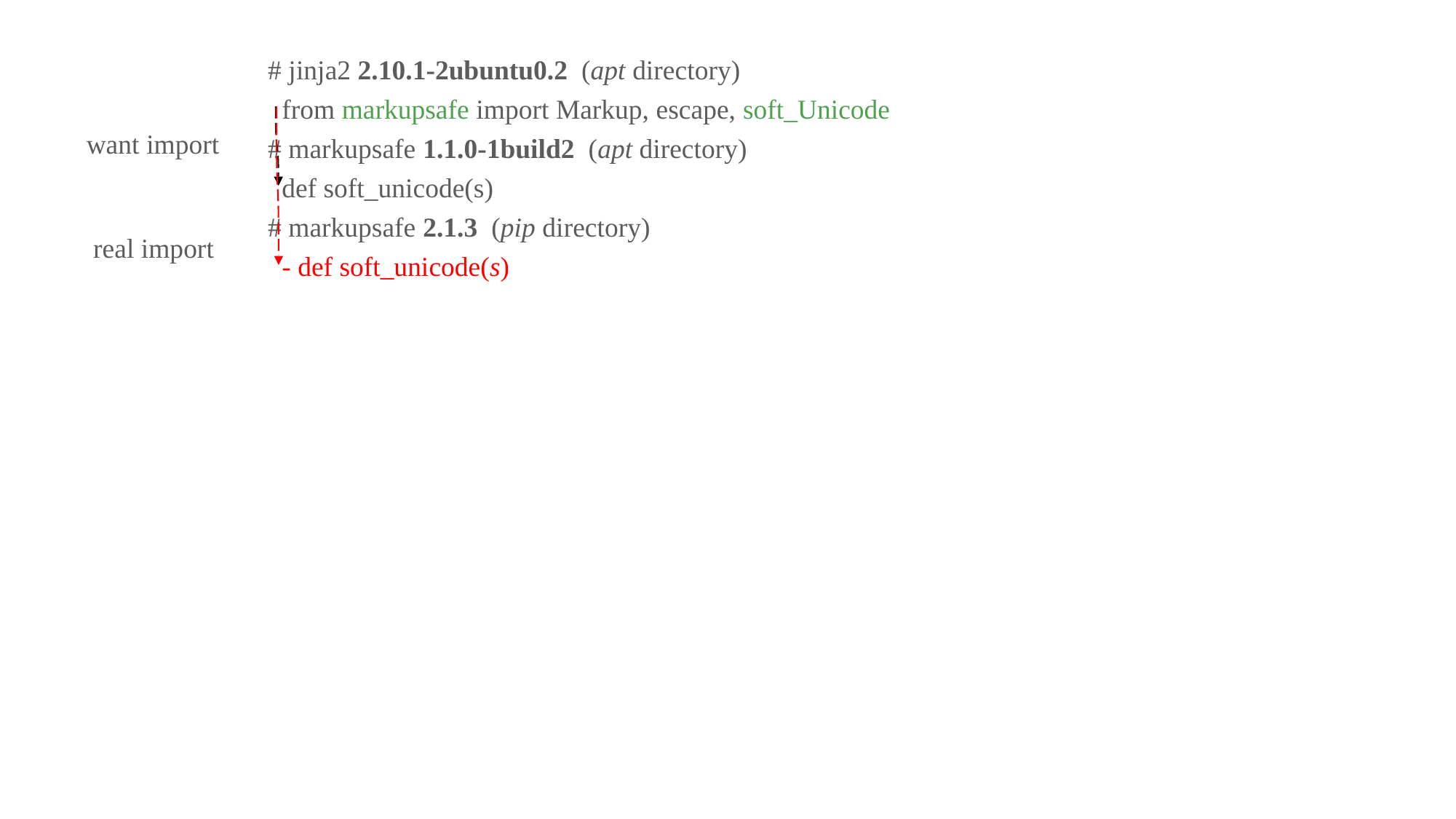

# jinja2 2.10.1-2ubuntu0.2  (apt directory)
  from markupsafe import Markup, escape, soft_Unicode
# markupsafe 1.1.0-1build2  (apt directory)
  def soft_unicode(s)
# markupsafe 2.1.3  (pip directory)
  - def soft_unicode(s)

want import

real import